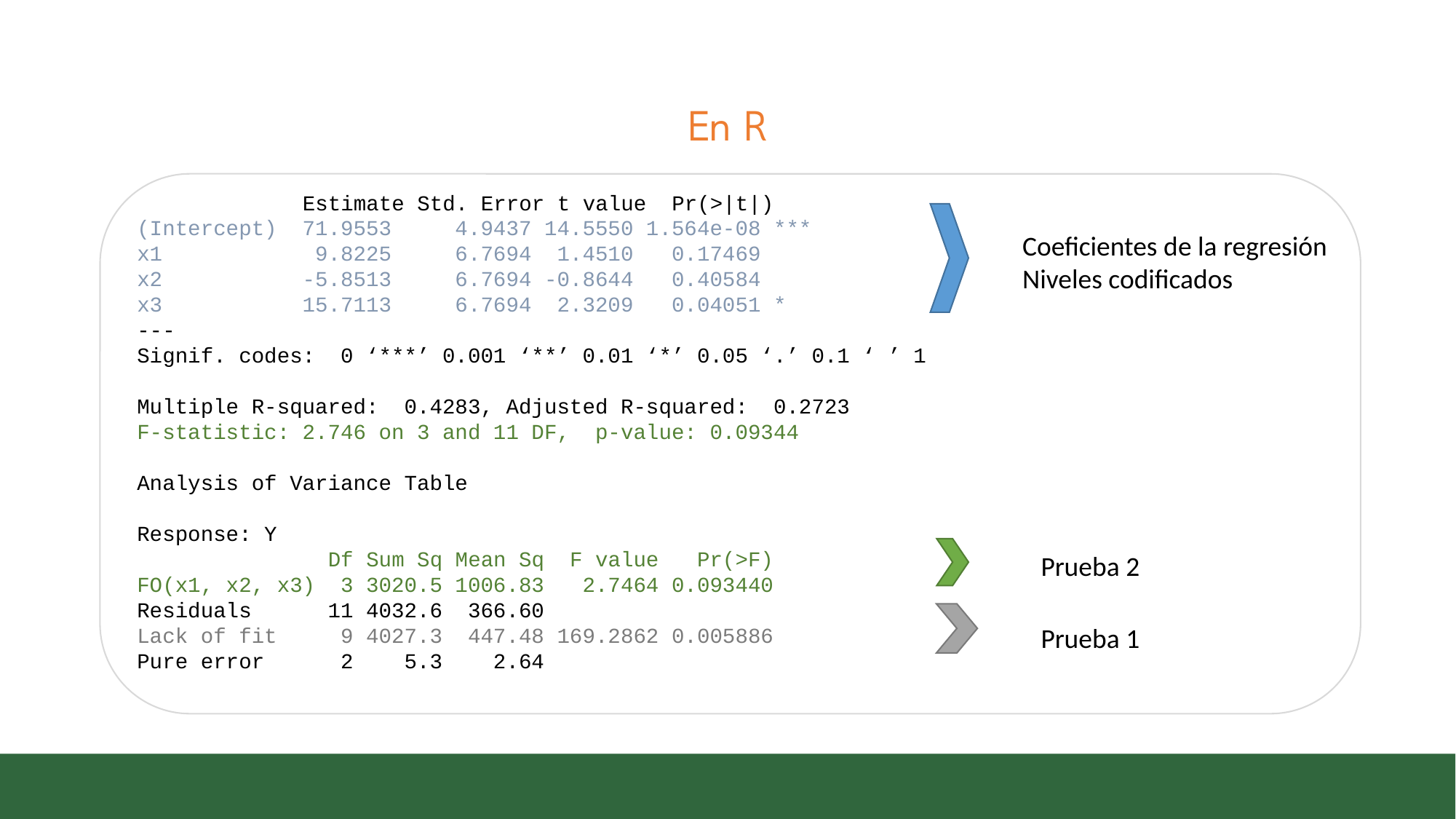

# En R
             Estimate Std. Error t value  Pr(>|t|)
(Intercept)  71.9553     4.9437 14.5550 1.564e-08 ***
x1            9.8225     6.7694  1.4510   0.17469
x2           -5.8513     6.7694 -0.8644   0.40584
x3           15.7113     6.7694  2.3209   0.04051 *
---
Signif. codes:  0 ‘***’ 0.001 ‘**’ 0.01 ‘*’ 0.05 ‘.’ 0.1 ‘ ’ 1

Multiple R-squared:  0.4283, Adjusted R-squared:  0.2723
F-statistic: 2.746 on 3 and 11 DF,  p-value: 0.09344

Analysis of Variance Table

Response: Y
               Df Sum Sq Mean Sq  F value   Pr(>F)
FO(x1, x2, x3)  3 3020.5 1006.83   2.7464 0.093440
Residuals      11 4032.6  366.60
Lack of fit     9 4027.3  447.48 169.2862 0.005886
Pure error      2    5.3    2.64

Coeficientes de la regresión
Niveles codificados

Prueba 2

Prueba 1